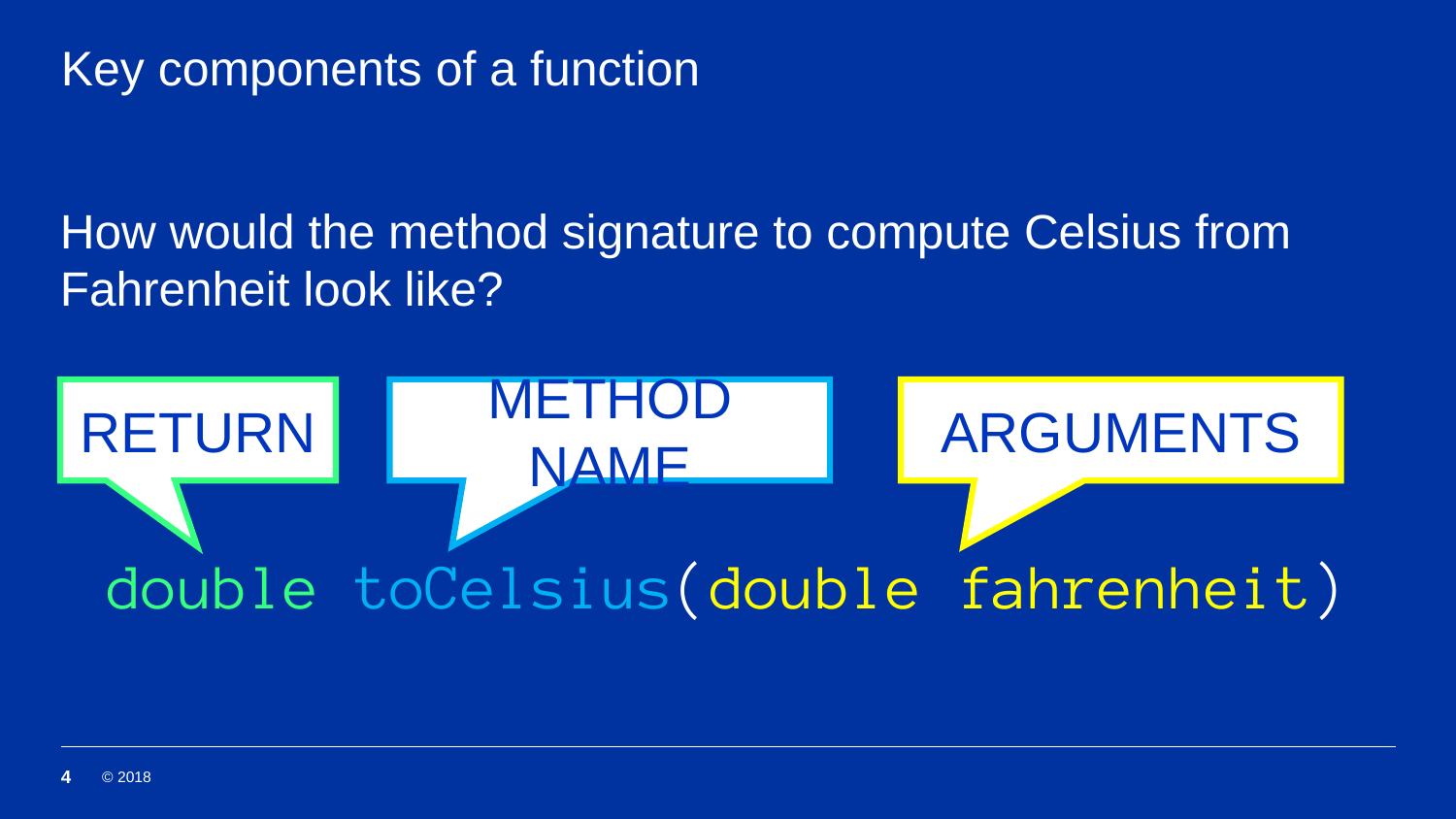

# Key components of a function
How would the method signature to compute Celsius from Fahrenheit look like?
RETURN
METHOD NAME
ARGUMENTS
double toCelsius(double fahrenheit)

4
© 2018